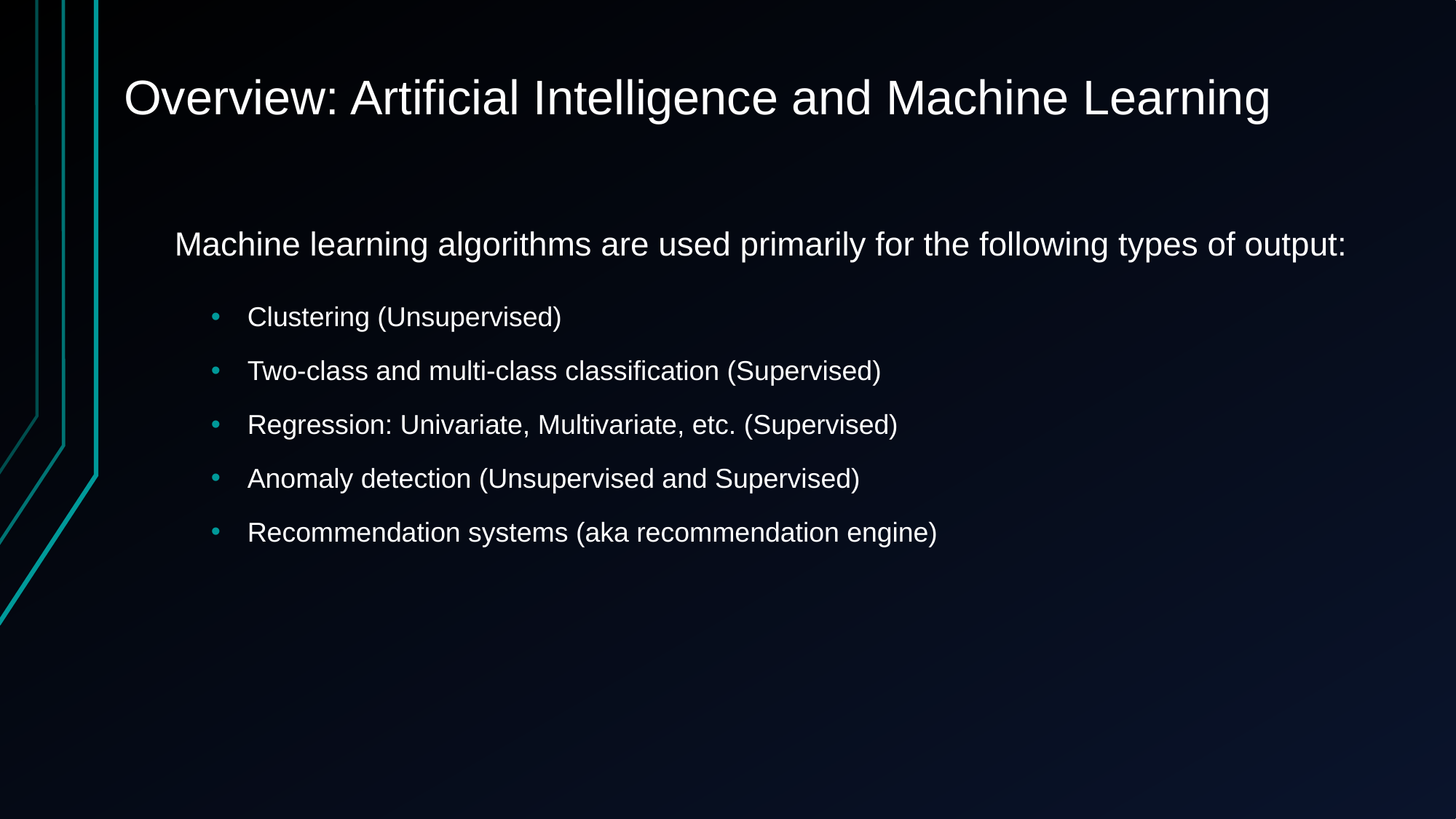

# Overview: Artificial Intelligence and Machine Learning
Machine learning algorithms are used primarily for the following types of output:

Clustering (Unsupervised)
Two-class and multi-class classification (Supervised)
Regression: Univariate, Multivariate, etc. (Supervised)
Anomaly detection (Unsupervised and Supervised)
Recommendation systems (aka recommendation engine)